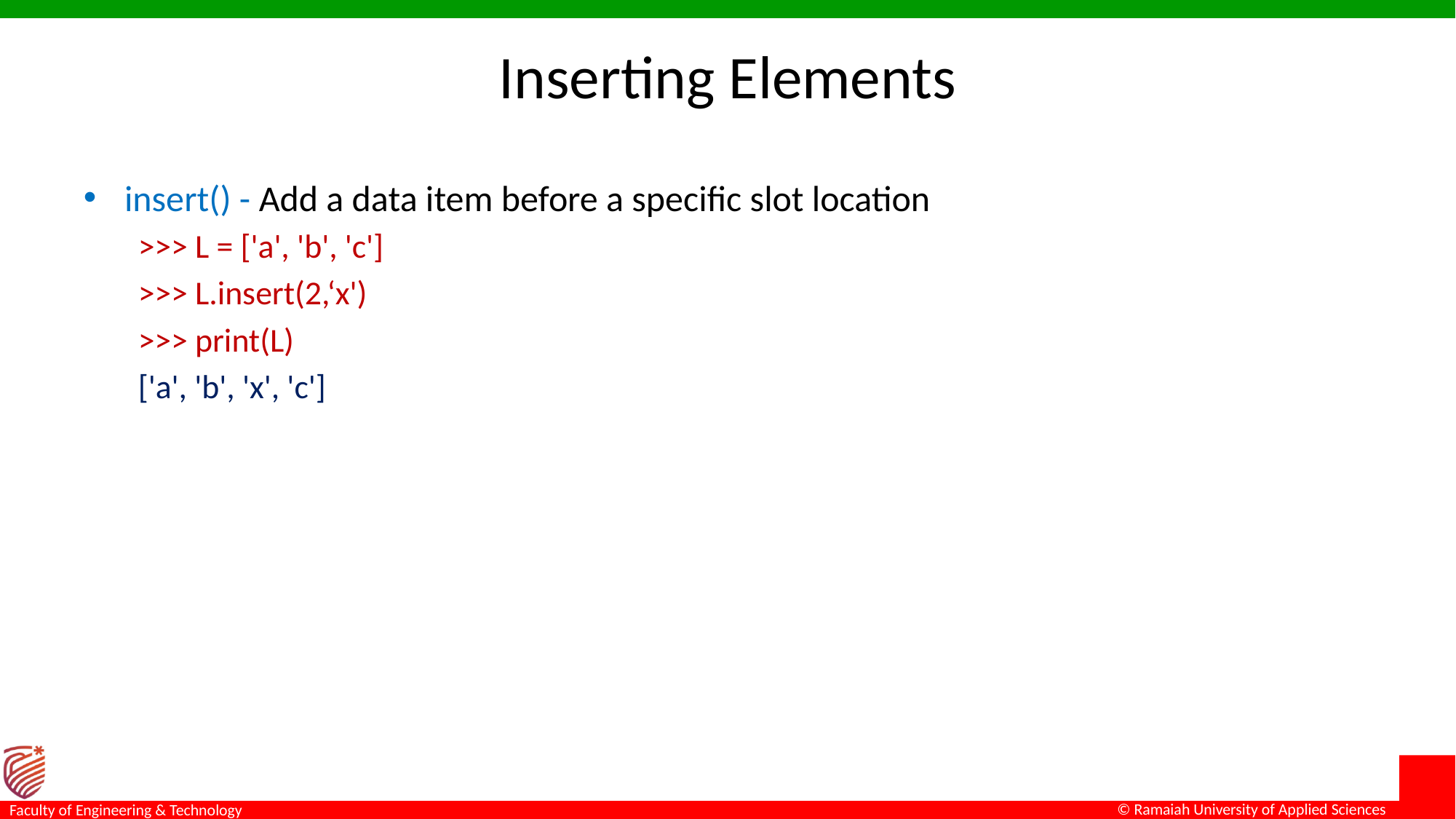

# Inserting Elements
insert() - Add a data item before a specific slot location
>>> L = ['a', 'b', 'c']
>>> L.insert(2,‘x')
>>> print(L)
['a', 'b', 'x', 'c']